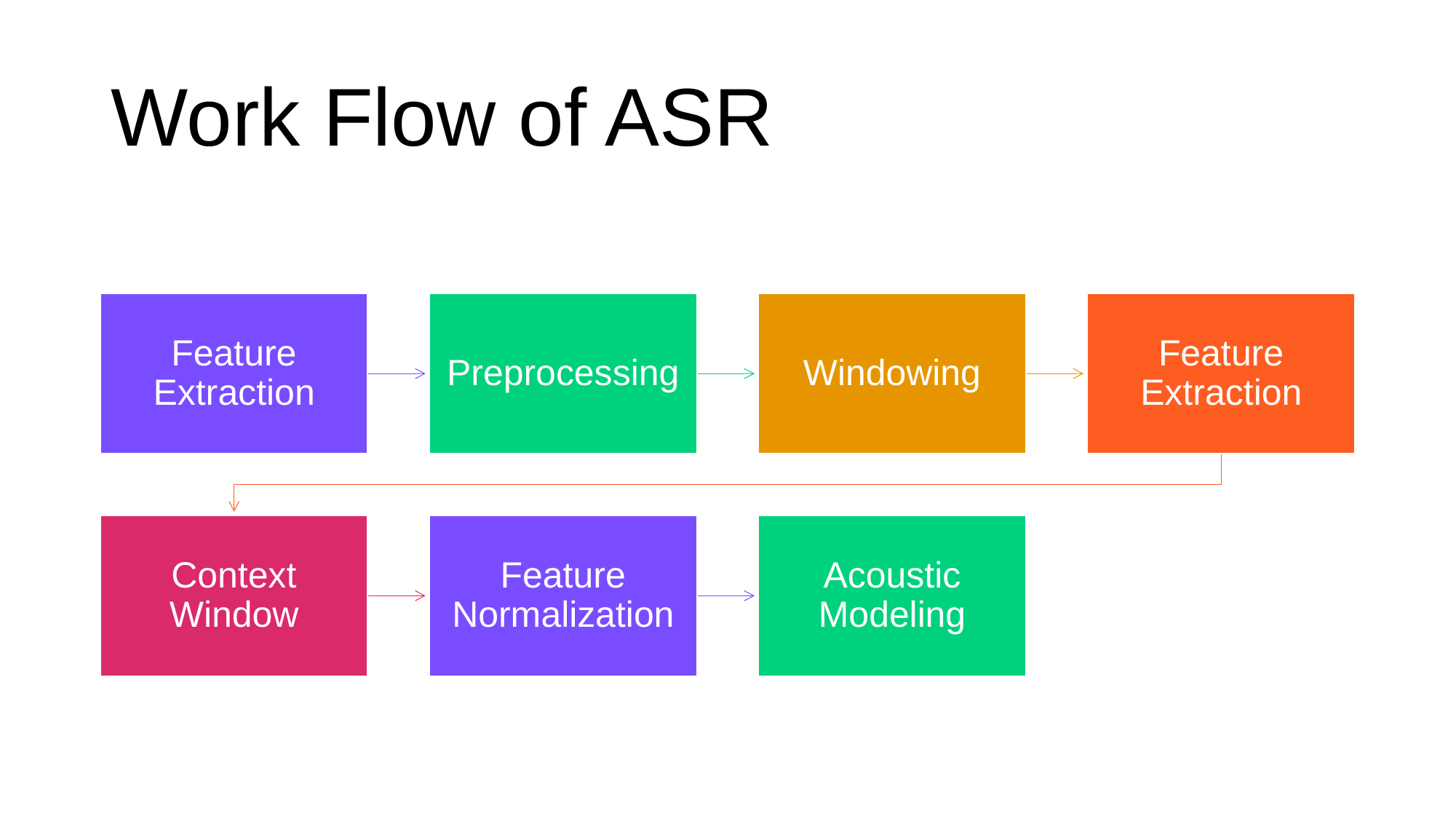

# Work Flow of ASR

Feature Extraction

Preprocessing

Windowing

Feature Extraction

Context Window

Feature Normalization
Acoustic Modeling